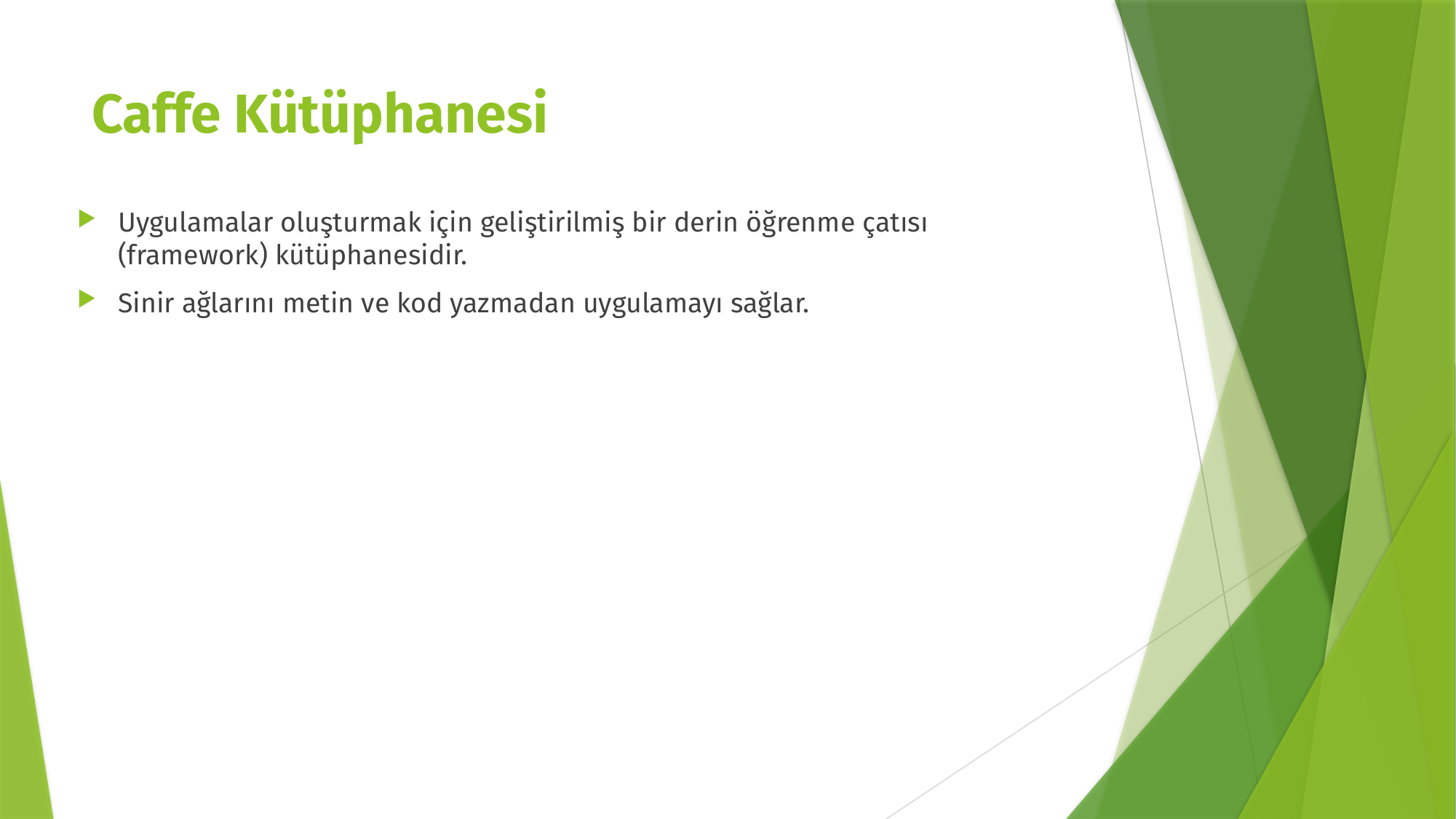

# Caffe Kütüphanesi
Uygulamalar oluşturmak için geliştirilmiş bir derin öğrenme çatısı (framework) kütüphanesidir.
Sinir ağlarını metin ve kod yazmadan uygulamayı sağlar.